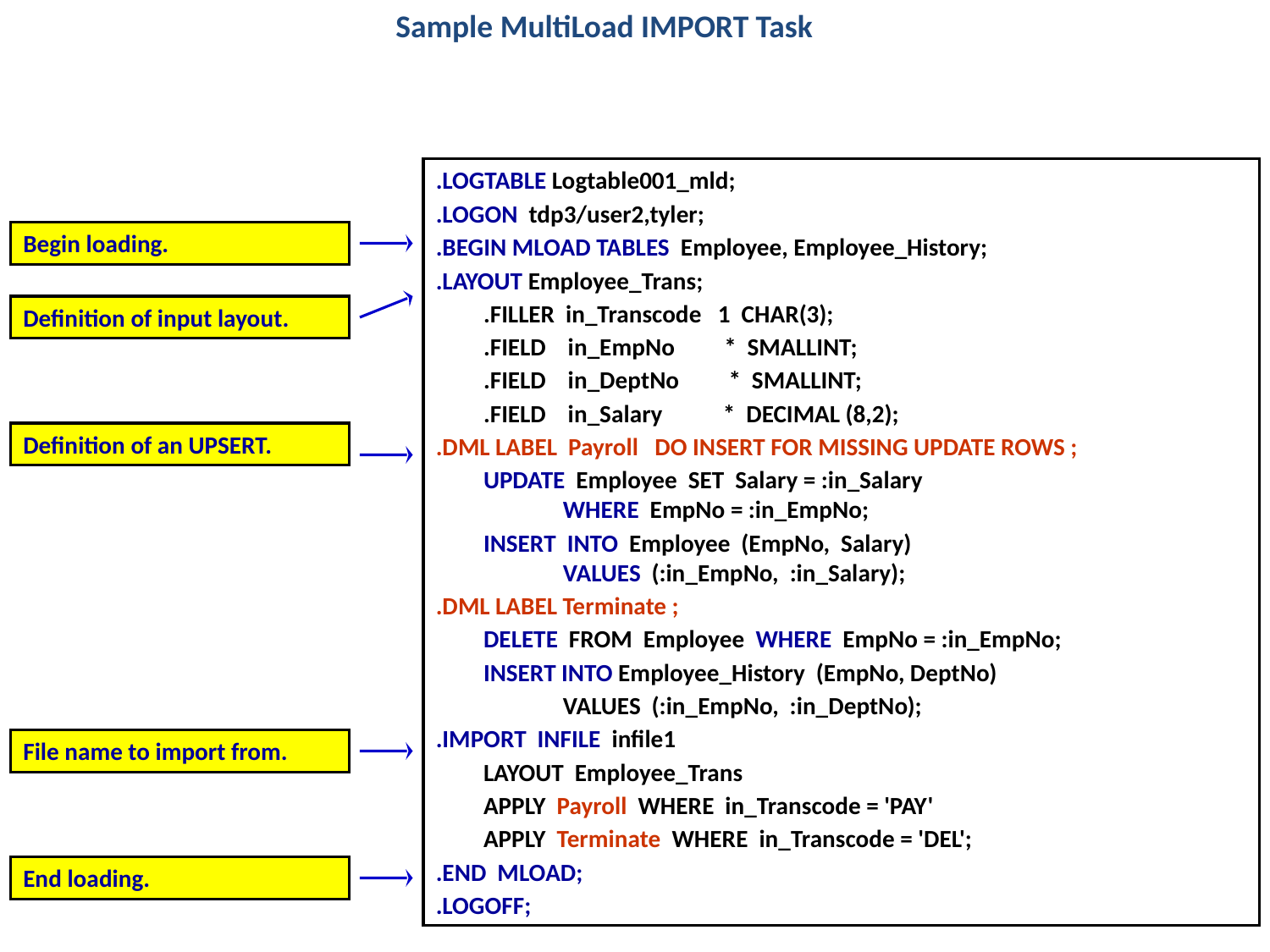

Sample MultiLoad IMPORT Task
.LOGTABLE Logtable001_mld;
.LOGON  tdp3/user2,tyler;
.BEGIN MLOAD TABLES  Employee, Employee_History;
.LAYOUT Employee_Trans;
	.FILLER  in_Transcode   1  CHAR(3);
	.FIELD    in_EmpNo         *  SMALLINT;
	.FIELD    in_DeptNo         *  SMALLINT;
	.FIELD    in_Salary           *  DECIMAL (8,2);
.DML LABEL  Payroll   DO INSERT FOR MISSING UPDATE ROWS ;
	UPDATE  Employee  SET  Salary = :in_Salary
		WHERE  EmpNo = :in_EmpNo;
	INSERT  INTO  Employee  (EmpNo,  Salary)
		VALUES  (:in_EmpNo,  :in_Salary);
.DML LABEL Terminate ;
	DELETE  FROM  Employee  WHERE  EmpNo = :in_EmpNo;
	INSERT INTO Employee_History  (EmpNo, DeptNo)
		VALUES  (:in_EmpNo,  :in_DeptNo);
.IMPORT  INFILE  infile1
	LAYOUT  Employee_Trans
	APPLY  Payroll  WHERE  in_Transcode = 'PAY'
	APPLY  Terminate  WHERE  in_Transcode = 'DEL';
.END  MLOAD;
.LOGOFF;
Begin loading.

Definition of input layout.

Definition of an UPSERT.

File name to import from.

End loading.